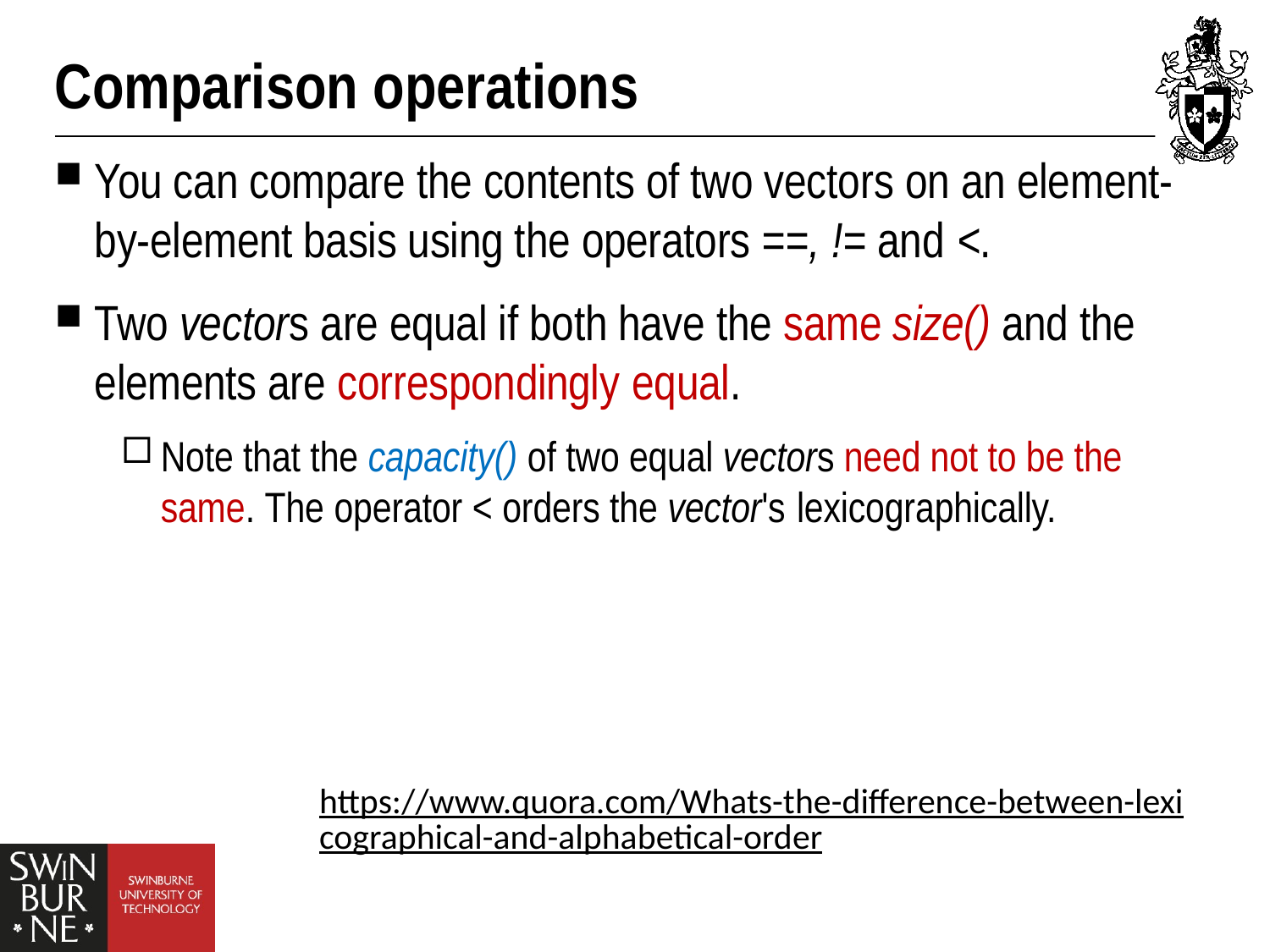

# Comparison operations
You can compare the contents of two vectors on an element-  by-element basis using the operators ==, != and <.
Two vectors are equal if both have the same size() and the  elements are correspondingly equal.
Note that the capacity() of two equal vectors need not to be the  same. The operator < orders the vector's lexicographically.
https://www.quora.com/Whats-the-difference-between-lexicographical-and-alphabetical-order